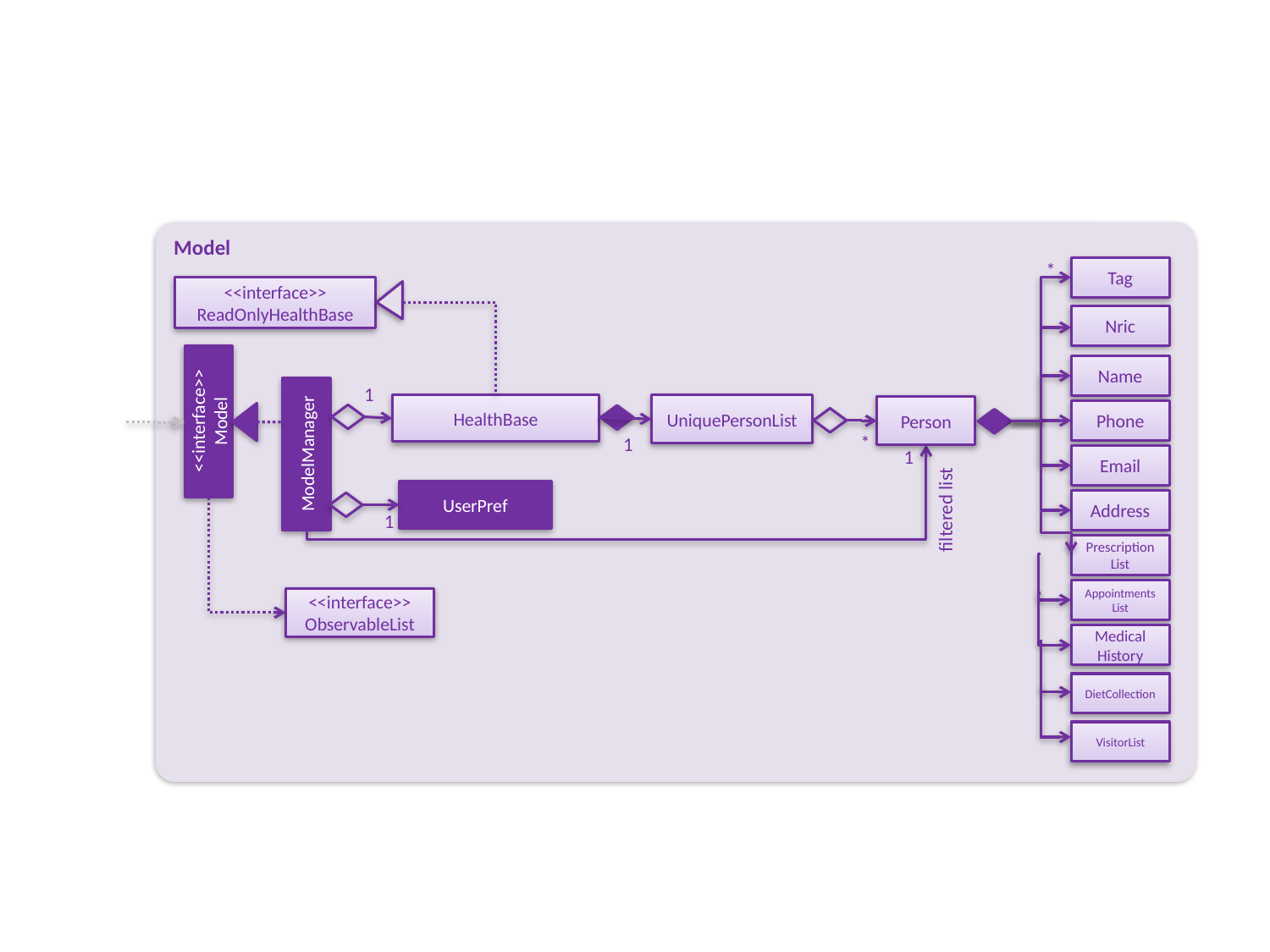

Model
*
Tag
<<interface>>
ReadOnlyHealthBase

Nric
Name
1
HealthBase
UniquePersonList
Person
<<interface>>
Model
Phone

ModelManager
*
1
1
Email
UserPref
Address

filtered list
1
PrescriptionList
AppointmentsList
<<interface>>
ObservableList
Medical
History
DietCollection
VisitorList